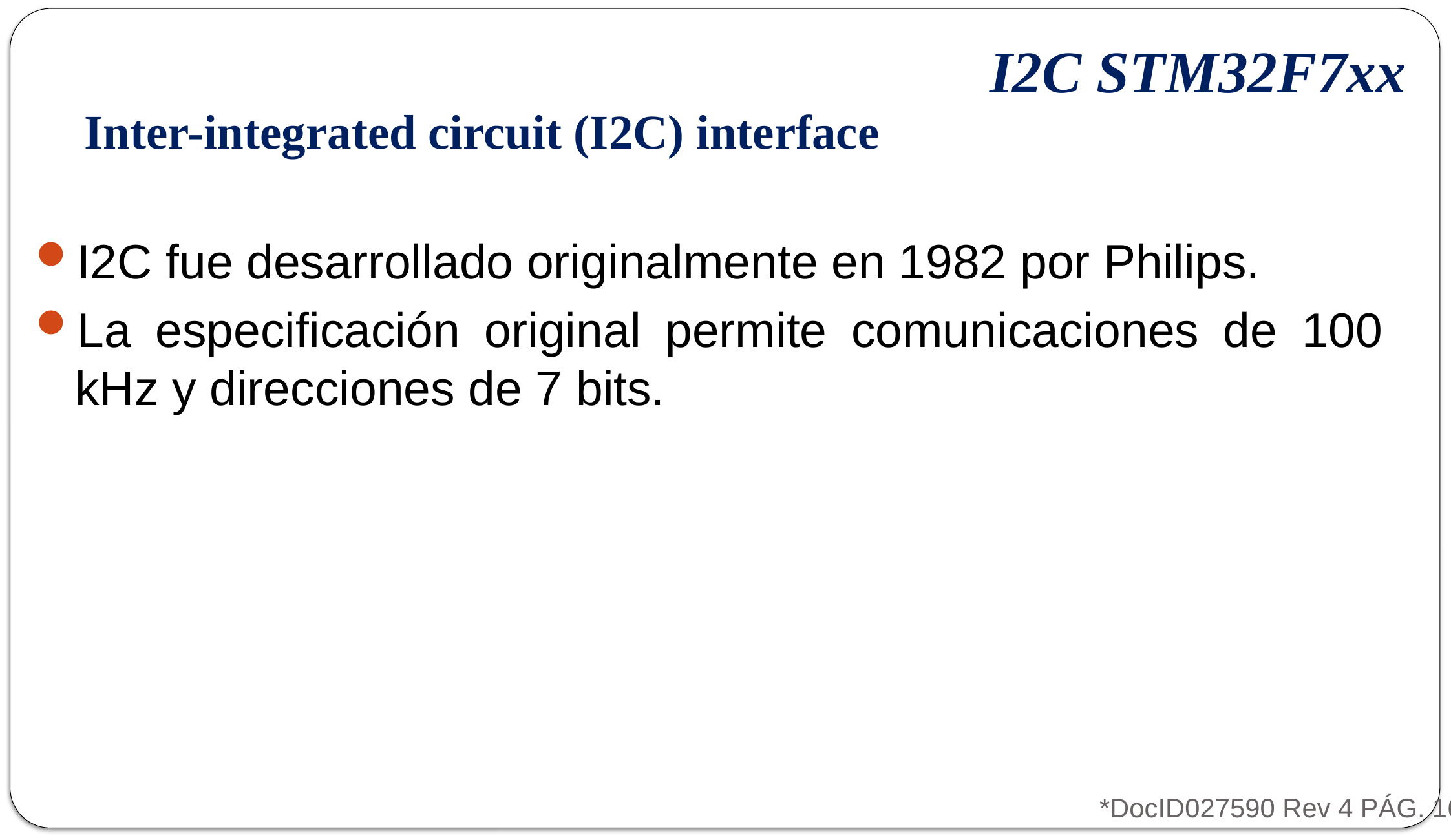

I2C STM32F7xx
Inter-integrated circuit (I2C) interface
I2C fue desarrollado originalmente en 1982 por Philips.
La especificación original permite comunicaciones de 100 kHz y direcciones de 7 bits.
*DocID027590 Rev 4 PÁG. 16